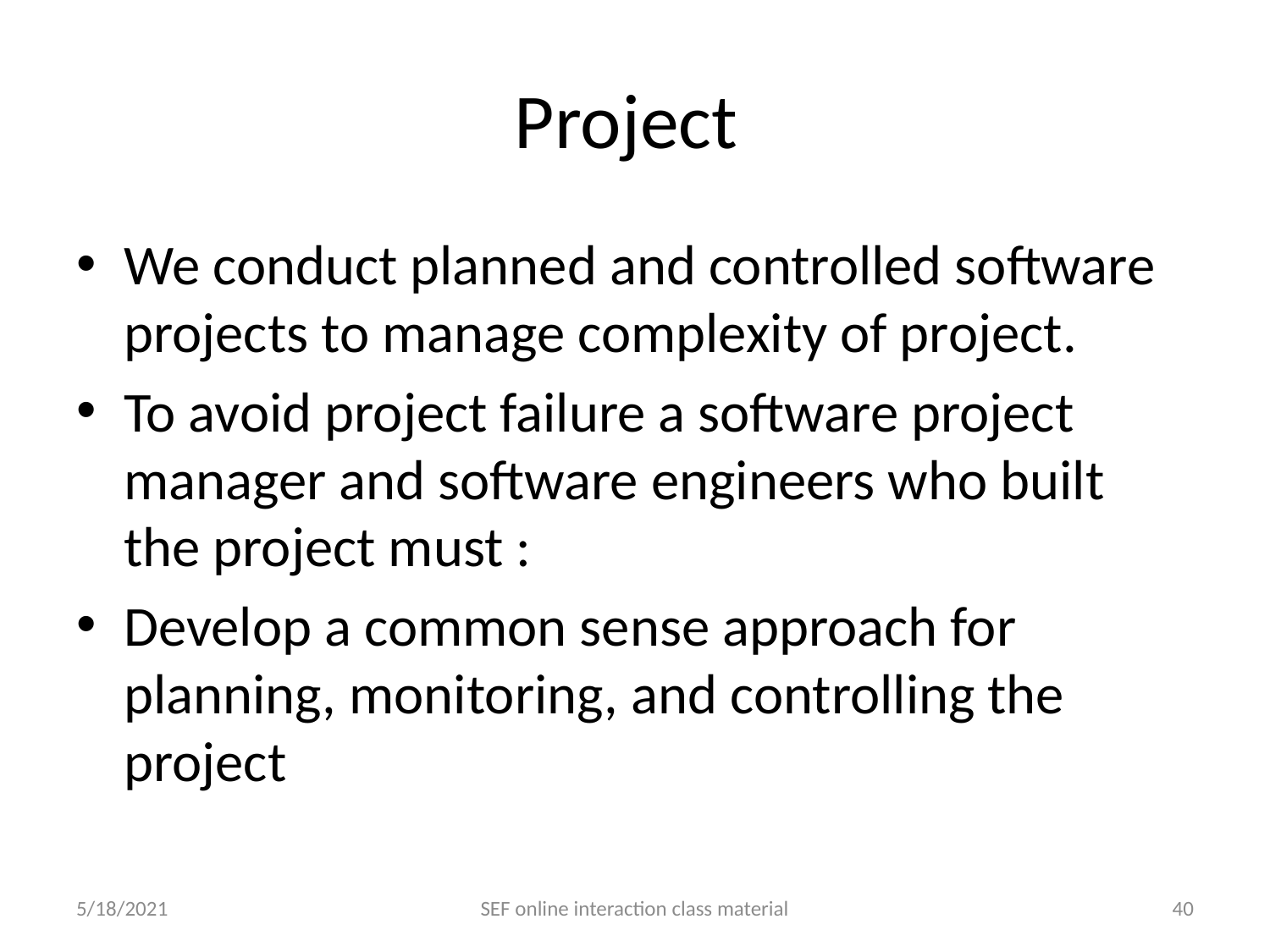

# Project
We conduct planned and controlled software projects to manage complexity of project.
To avoid project failure a software project manager and software engineers who built the project must :
Develop a common sense approach for planning, monitoring, and controlling the project

5/18/2021
SEF online interaction class material
40